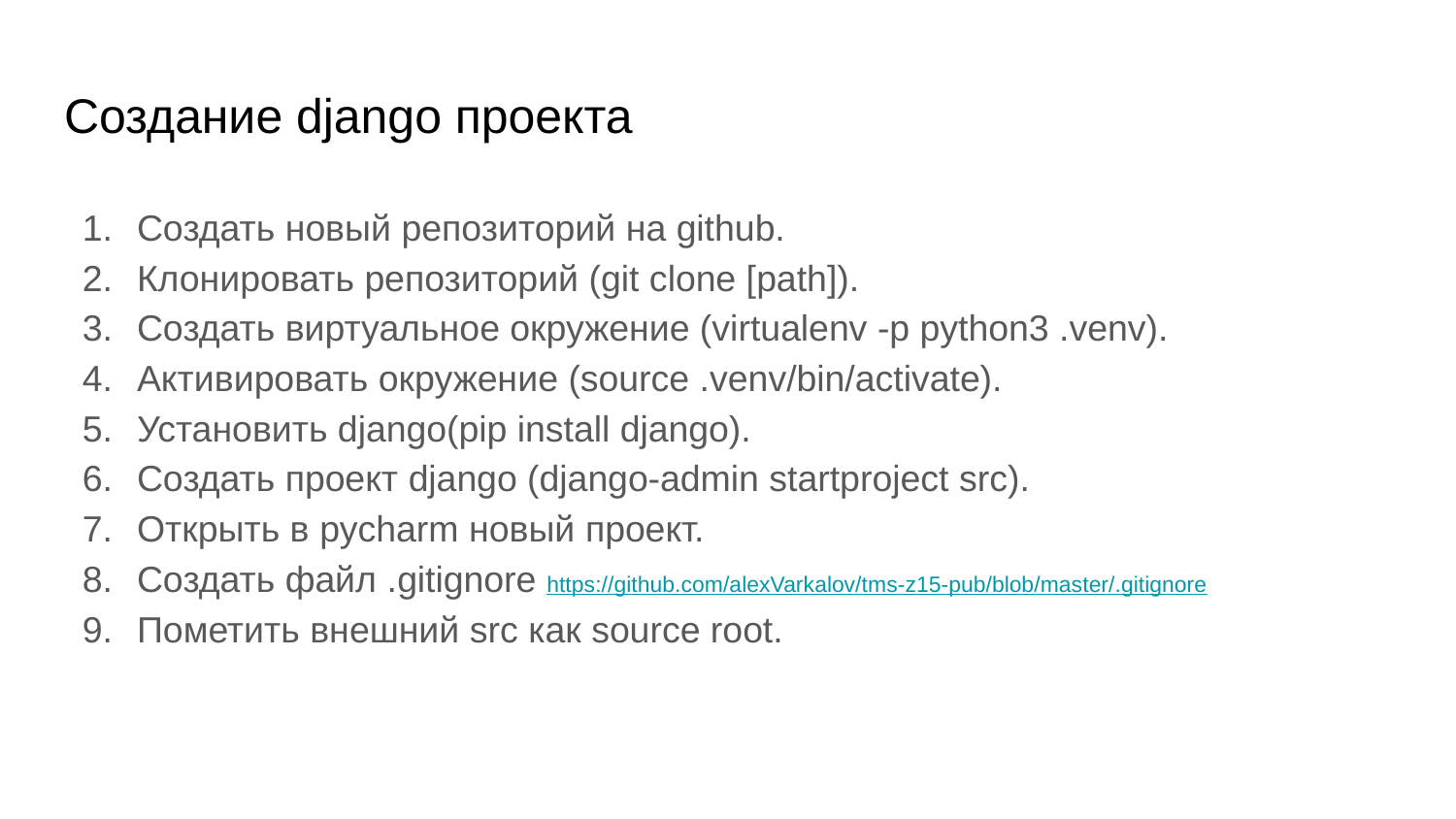

# Создание django проекта
Создать новый репозиторий на github.
Клонировать репозиторий (git clone [path]).
Создать виртуальное окружение (virtualenv -p python3 .venv).
Активировать окружение (source .venv/bin/activate).
Установить django(pip install django).
Создать проект django (django-admin startproject src).
Открыть в pycharm новый проект.
Создать файл .gitignore https://github.com/alexVarkalov/tms-z15-pub/blob/master/.gitignore
Пометить внешний src как source root.